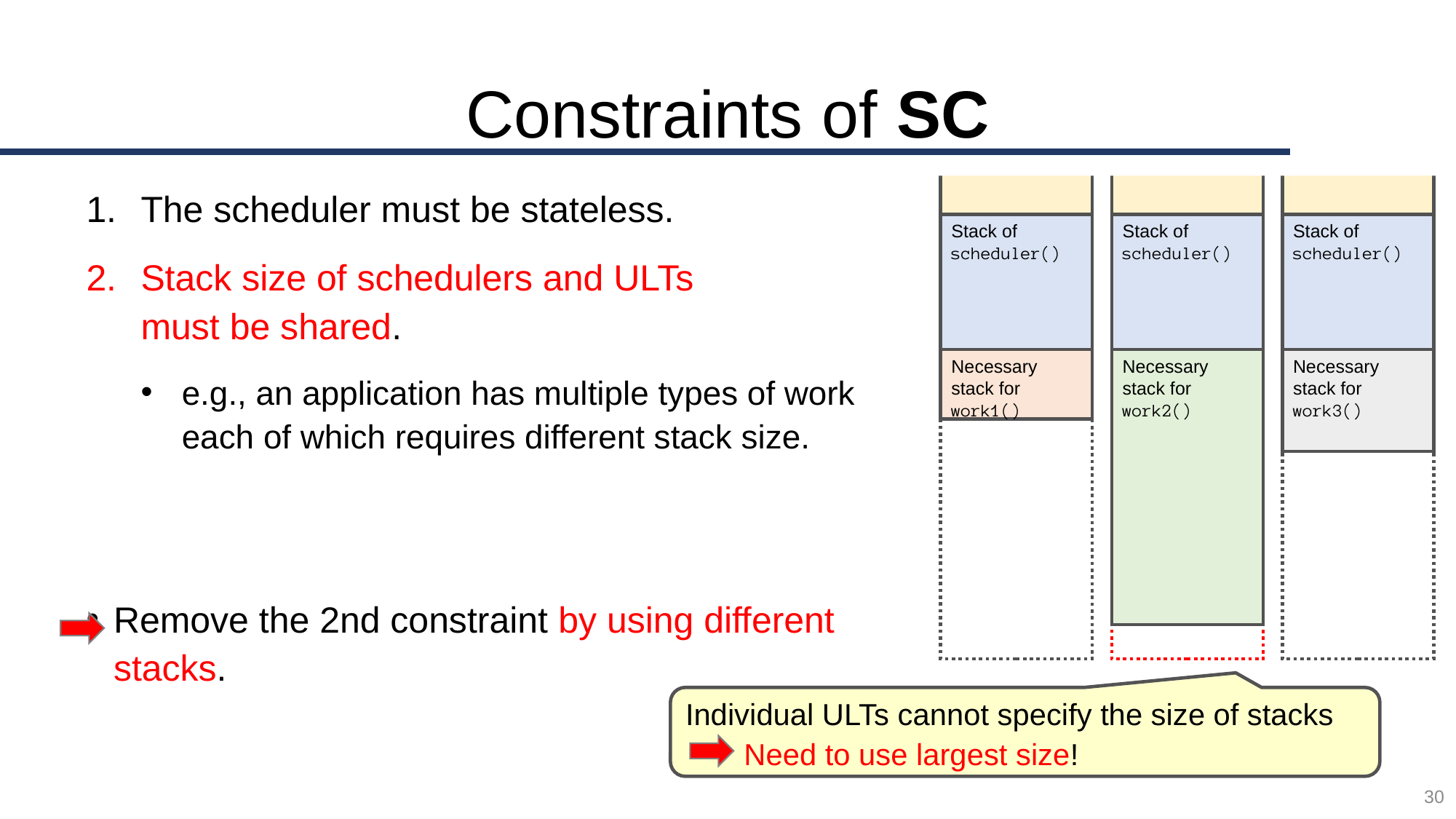

# Constraints of SC

Stack of scheduler()
Necessary stack for
work1()

Stack of scheduler()
Necessary stack for
work2()

Stack of scheduler()
Necessary stack for work3()
The scheduler must be stateless.
Stack size of schedulers and ULTs
must be shared.
e.g., an application has multiple types of work
each of which requires different stack size.

Remove the 2nd constraint by using different
stacks.

Individual ULTs cannot specify the size of stacks
       Need to use largest size!

30